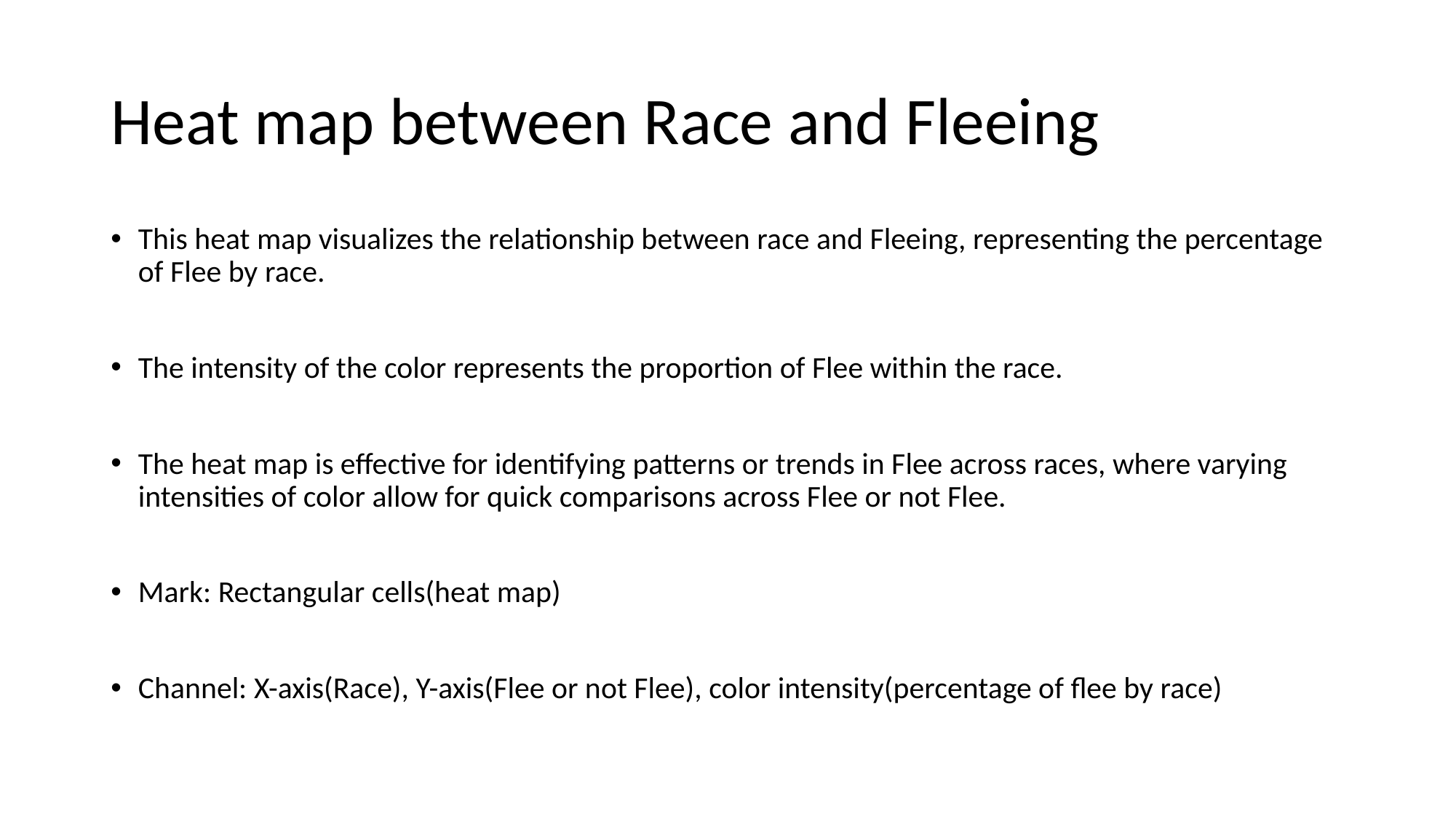

# Heat map between Race and Fleeing
This heat map visualizes the relationship between race and Fleeing, representing the percentage of Flee by race.

The intensity of the color represents the proportion of Flee within the race.

The heat map is effective for identifying patterns or trends in Flee across races, where varying intensities of color allow for quick comparisons across Flee or not Flee.

Mark: Rectangular cells(heat map)

Channel: X-axis(Race), Y-axis(Flee or not Flee), color intensity(percentage of flee by race)